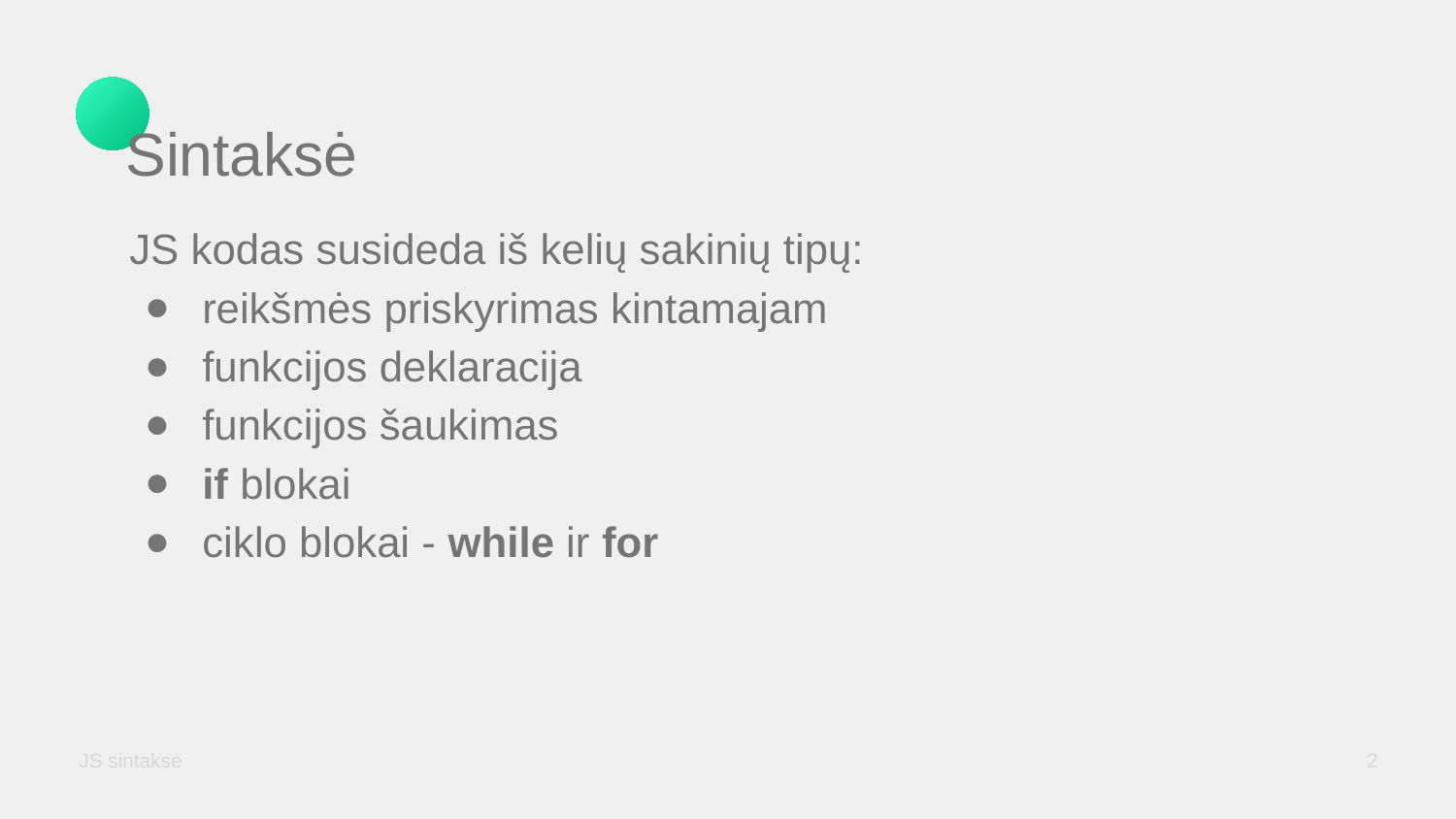

Sintaksė
JS kodas susideda iš kelių sakinių tipų:
reikšmės priskyrimas kintamajam
funkcijos deklaracija
funkcijos šaukimas
if blokai
ciklo blokai - while ir for
JS sintaksė
2